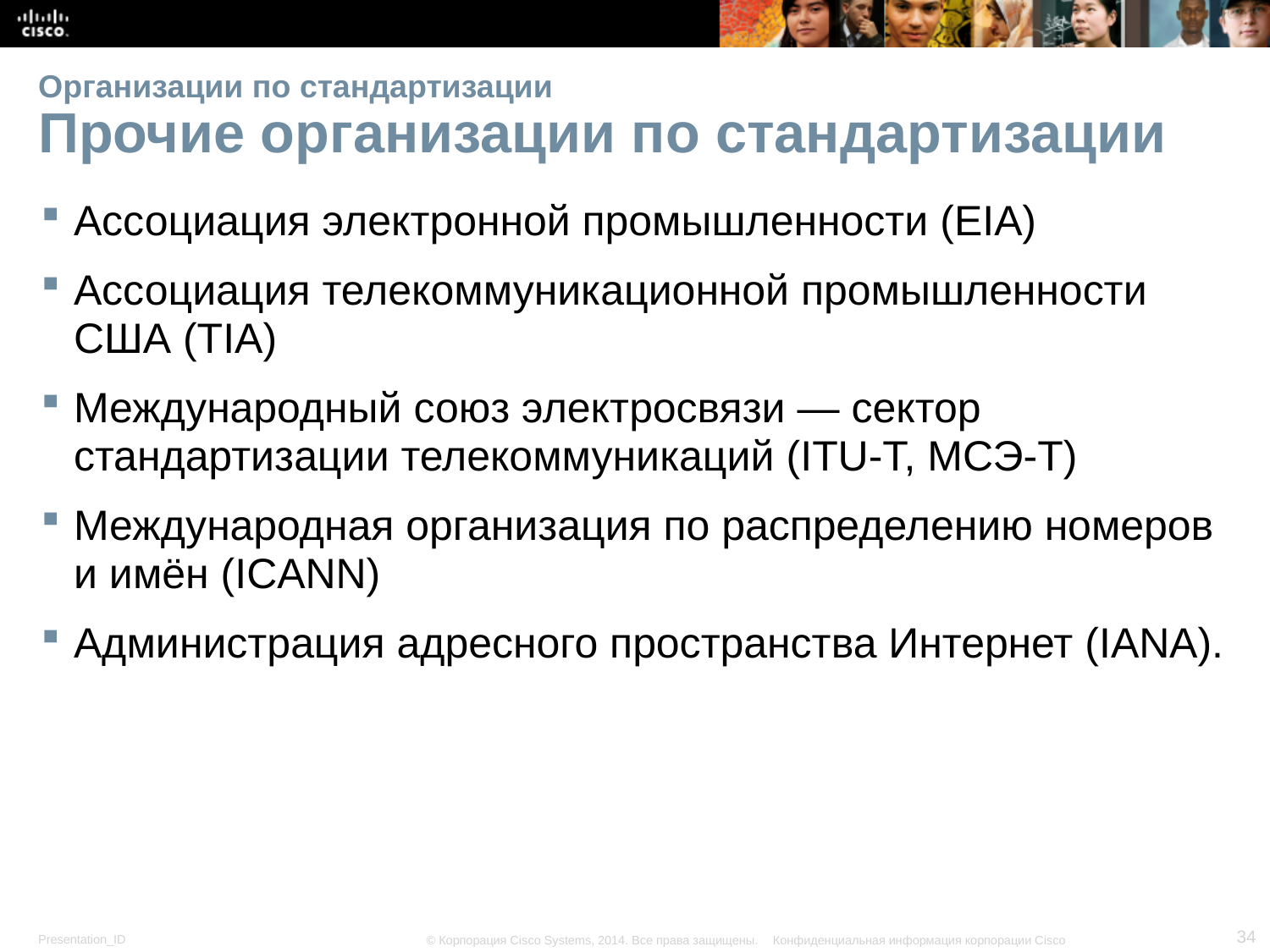

# Организации по стандартизации Прочие организации по стандартизации
Ассоциация электронной промышленности (EIA)
Ассоциация телекоммуникационной промышленности США (TIA)
Международный союз электросвязи — сектор стандартизации телекоммуникаций (ITU-T, МСЭ-Т)
Международная организация по распределению номеров и имён (ICANN)
Администрация адресного пространства Интернет (IANA).